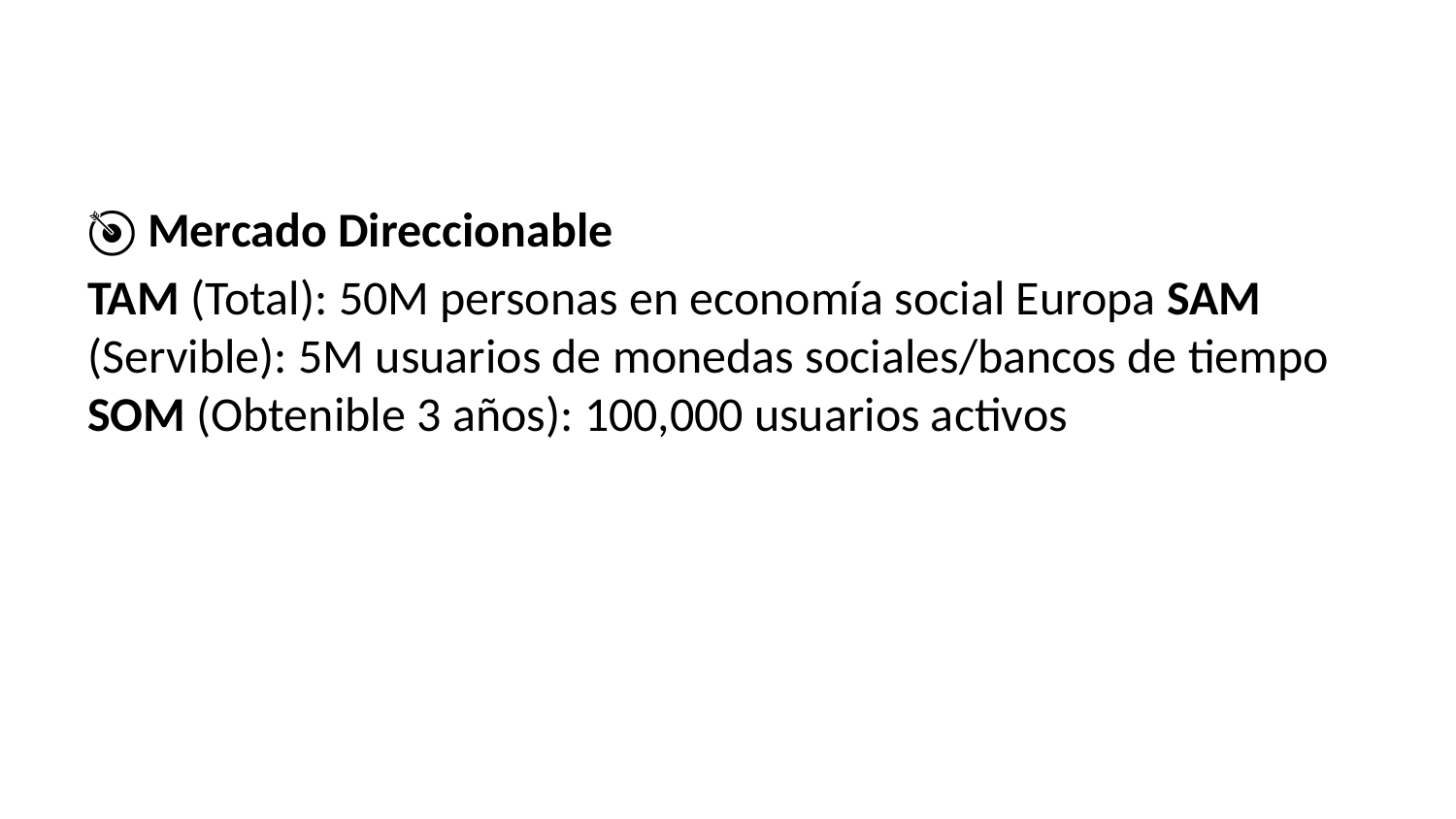

🎯 Mercado Direccionable
TAM (Total): 50M personas en economía social Europa SAM (Servible): 5M usuarios de monedas sociales/bancos de tiempo SOM (Obtenible 3 años): 100,000 usuarios activos